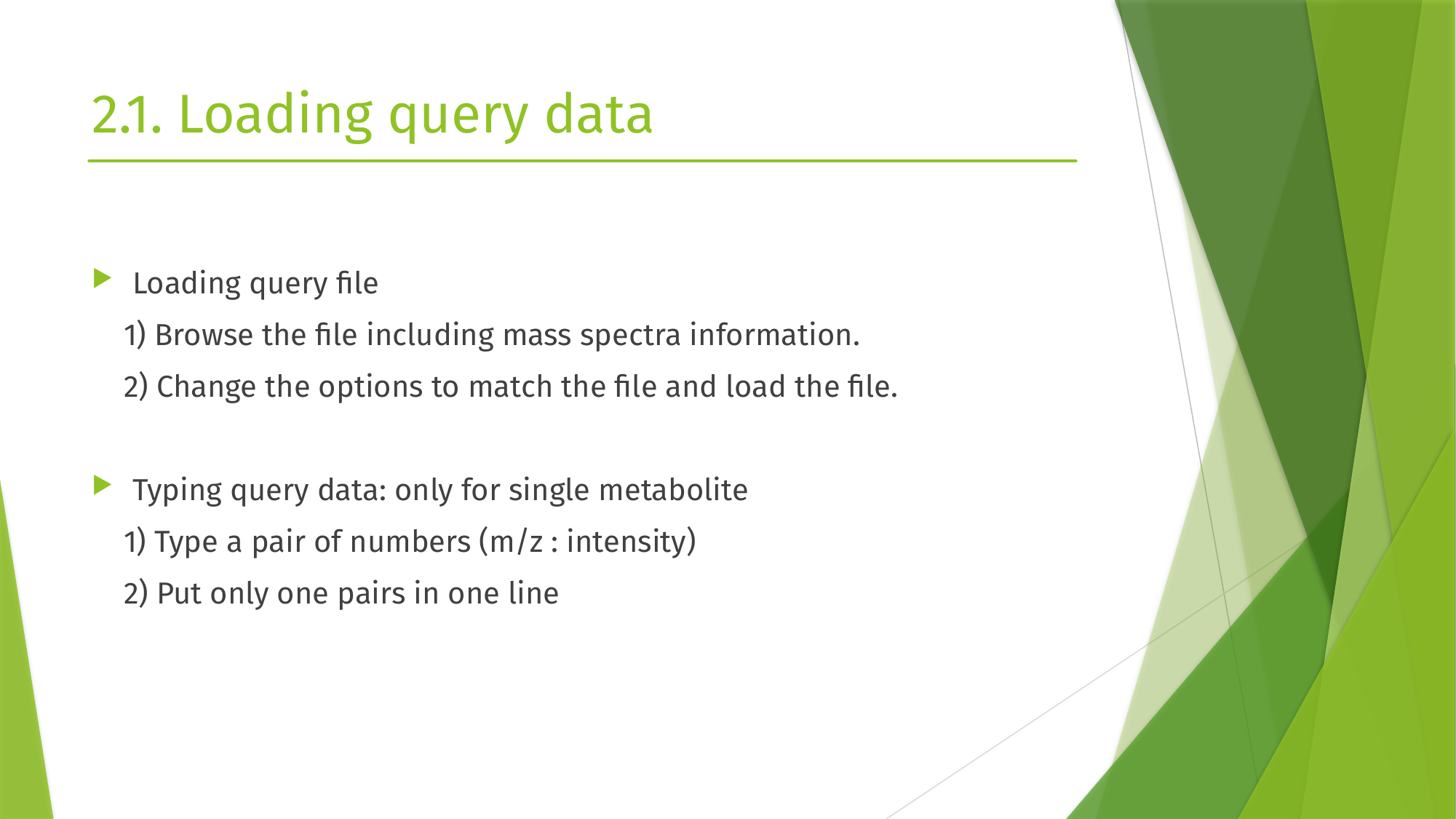

# 2.1. Loading query data
Loading query file
    1) Browse the file including mass spectra information.
    2) Change the options to match the file and load the file.

Typing query data: only for single metabolite
    1) Type a pair of numbers (m/z : intensity)
    2) Put only one pairs in one line